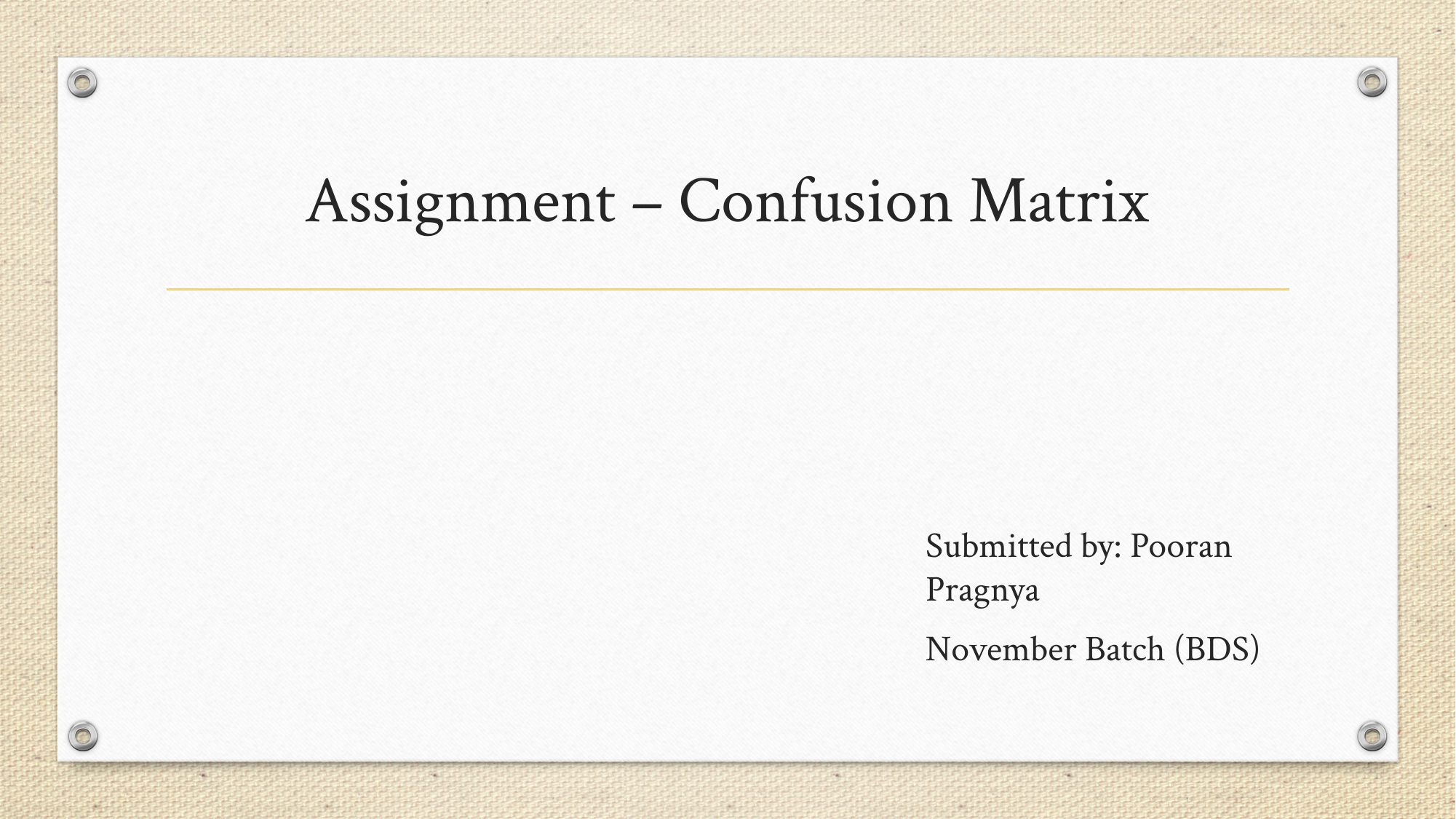

# Assignment – Confusion Matrix
Submitted by: Pooran Pragnya
November Batch (BDS)